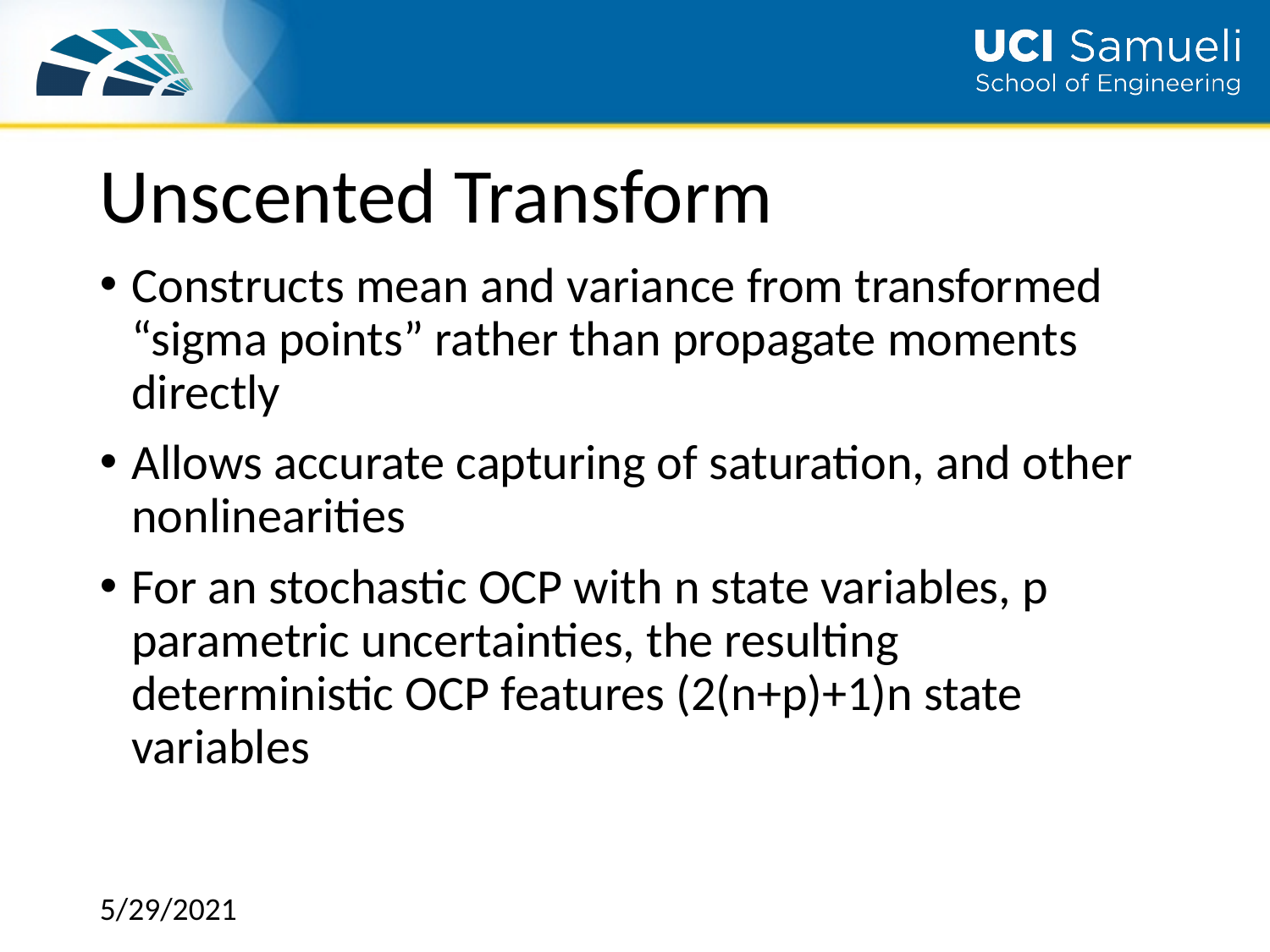

# Unscented Transform
Constructs mean and variance from transformed “sigma points” rather than propagate moments directly
Allows accurate capturing of saturation, and other nonlinearities
For an stochastic OCP with n state variables, p parametric uncertainties, the resulting deterministic OCP features (2(n+p)+1)n state variables
5/29/2021